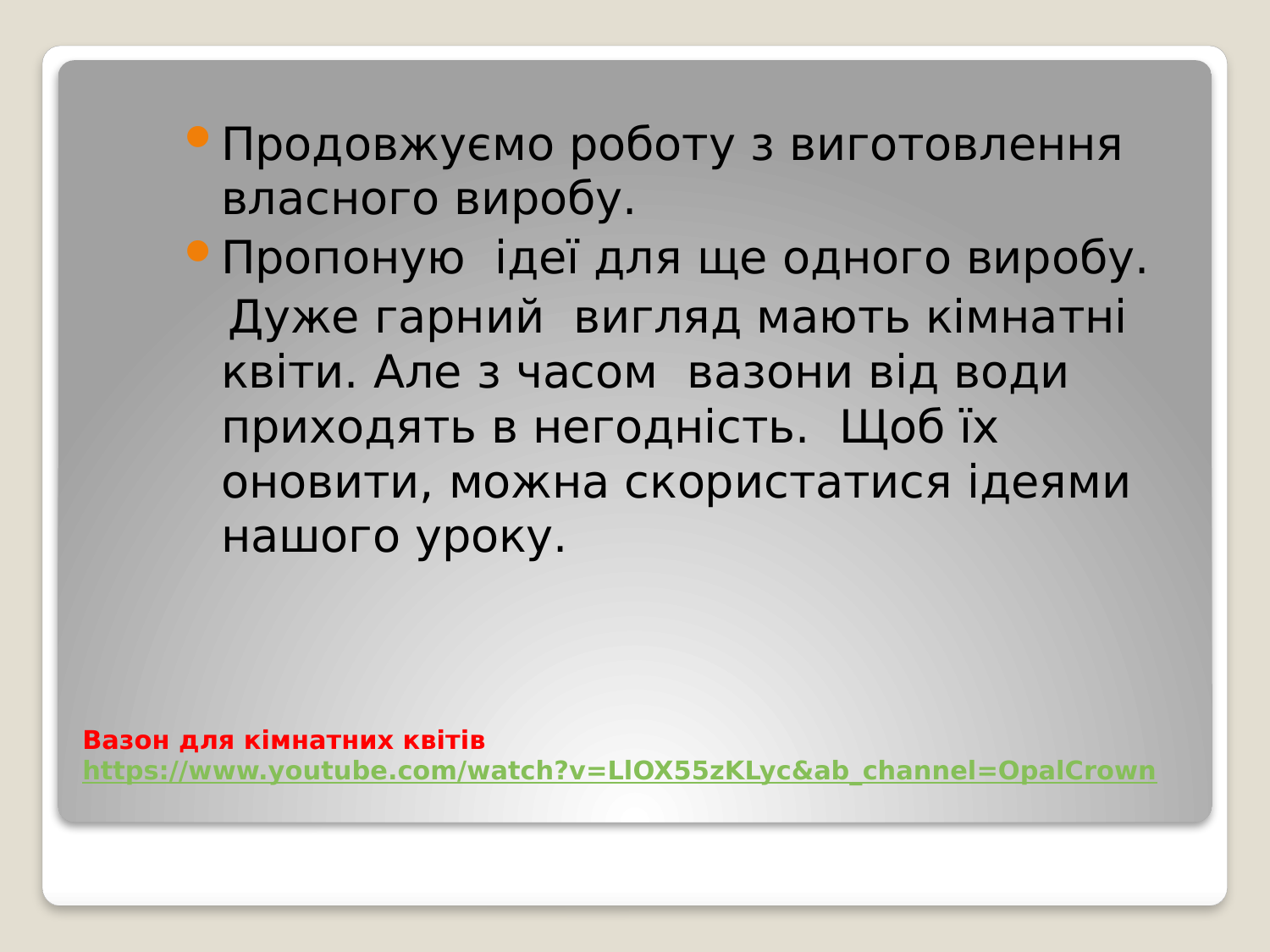

Продовжуємо роботу з виготовлення власного виробу.
Пропоную  ідеї для ще одного виробу.
   Дуже гарний  вигляд мають кімнатні квіти. Але з часом  вазони від води приходять в негодність.  Щоб їх оновити, можна скористатися ідеями нашого уроку.

# Вазон для кімнатних квітів https://www.youtube.com/watch?v=LlOX55zKLyc&ab_channel=OpalCrown